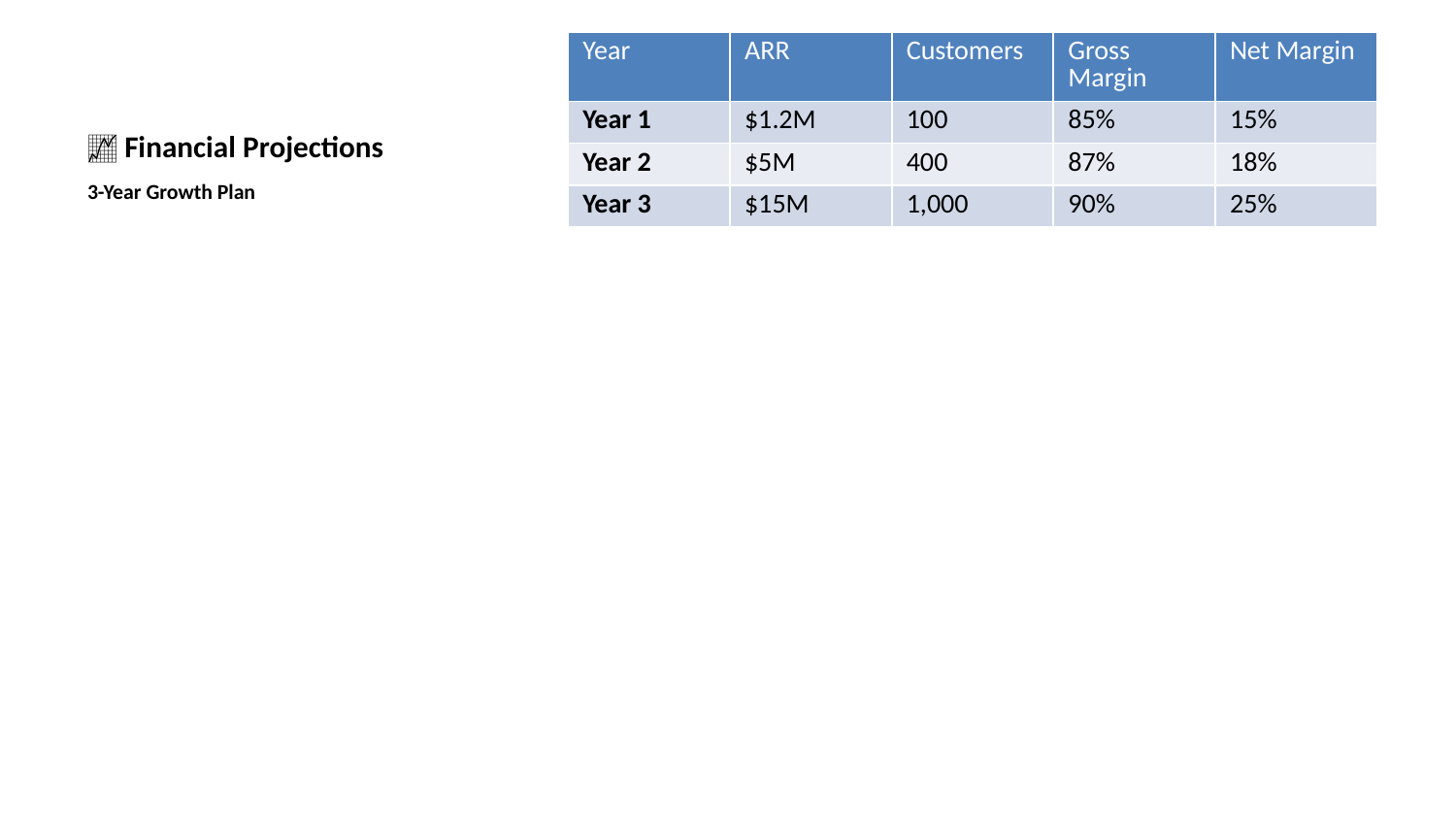

| Year | ARR | Customers | Gross Margin | Net Margin |
| --- | --- | --- | --- | --- |
| Year 1 | $1.2M | 100 | 85% | 15% |
| Year 2 | $5M | 400 | 87% | 18% |
| Year 3 | $15M | 1,000 | 90% | 25% |
# 📈 Financial Projections
3-Year Growth Plan